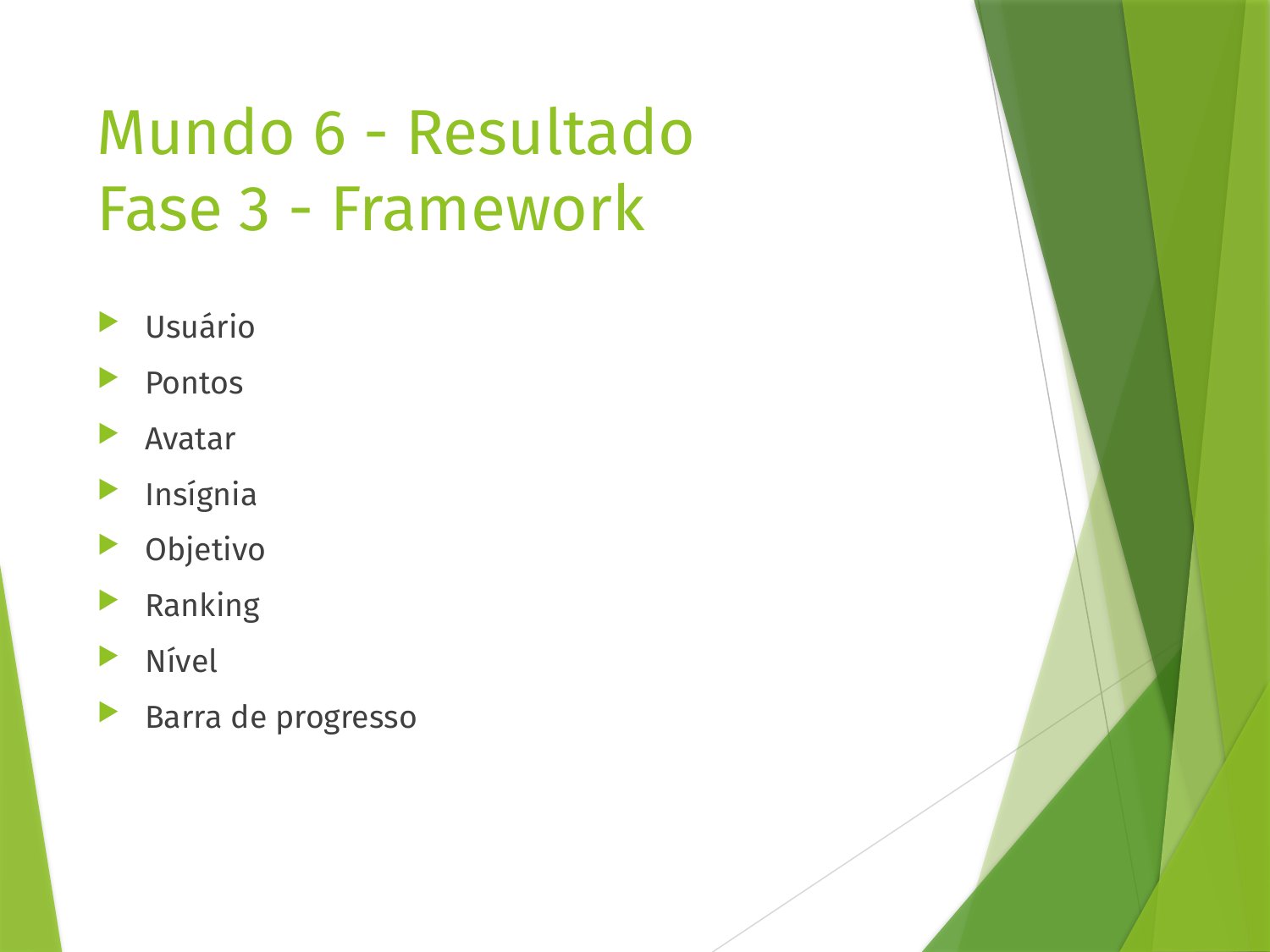

# Mundo 6 - Resultado Fase 3 - Framework
Usuário
Pontos
Avatar
Insígnia
Objetivo
Ranking
Nível
Barra de progresso